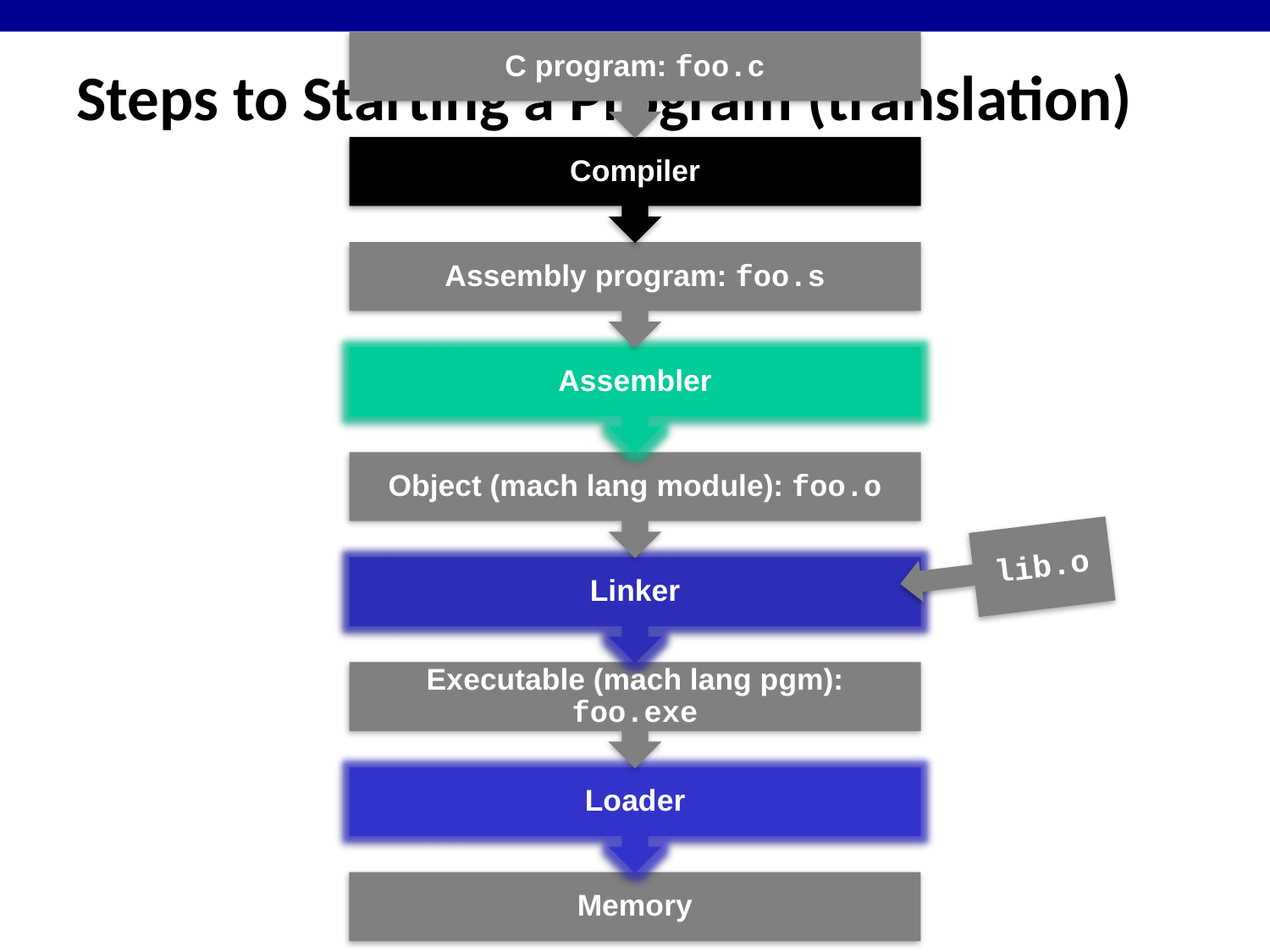

# Steps to Starting a Program (translation)
Memory
Loader
Executable (mach lang pgm): foo.exe
Linker
Object (mach lang module): foo.o
Assembler
Assembly program: foo.s
Compiler
C program: foo.c
lib.o